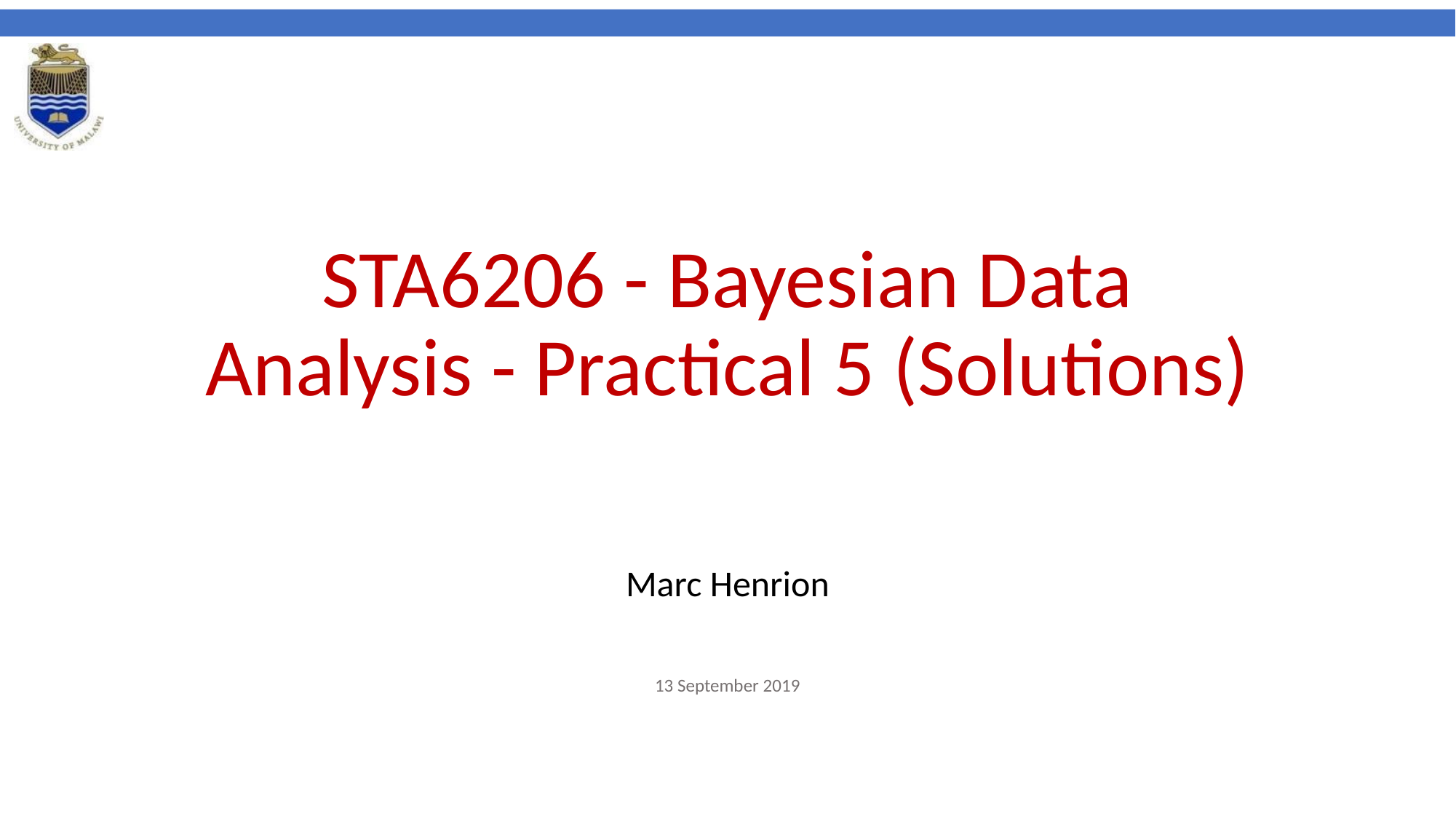

# STA6206 - Bayesian Data Analysis - Practical 5 (Solutions)
Marc Henrion
13 September 2019